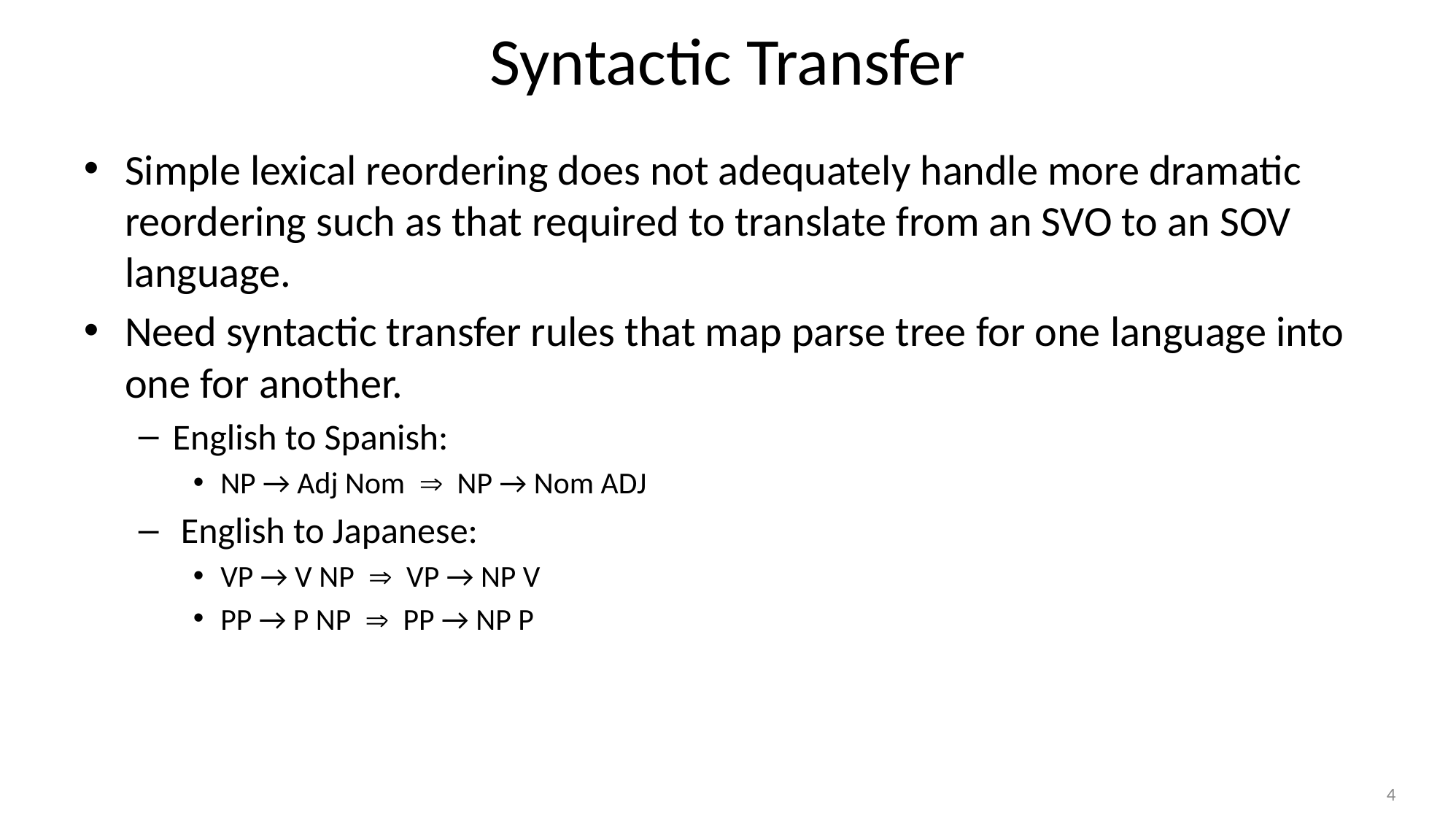

# Syntactic Transfer
Simple lexical reordering does not adequately handle more dramatic reordering such as that required to translate from an SVO to an SOV language.
Need syntactic transfer rules that map parse tree for one language into one for another.
English to Spanish:
NP → Adj Nom  ⇒  NP → Nom ADJ
 English to Japanese:
VP → V NP  ⇒  VP → NP V
PP → P NP  ⇒  PP → NP P
4